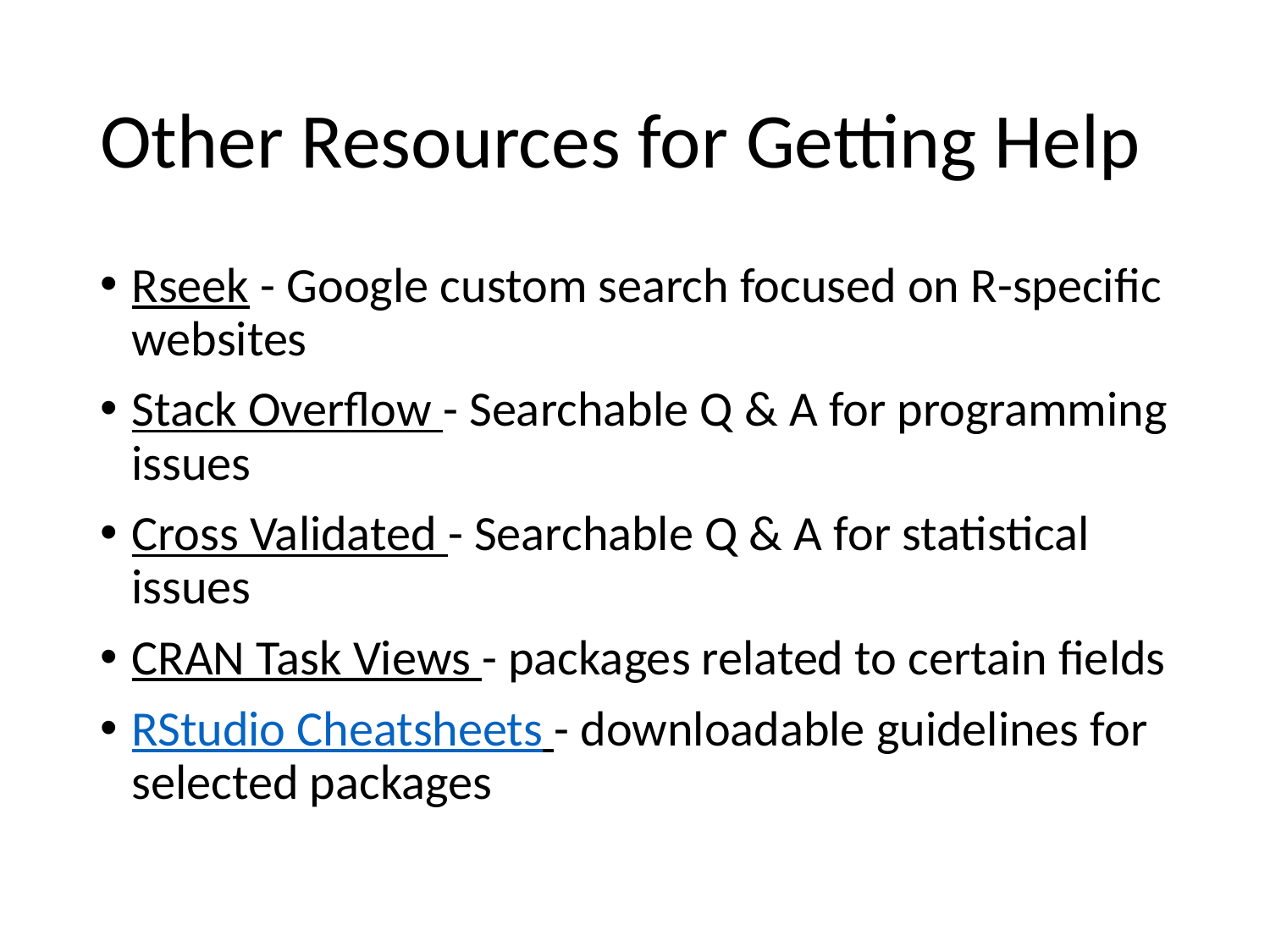

# Other Resources for Getting Help
Rseek - Google custom search focused on R-specific websites
Stack Overflow - Searchable Q & A for programming issues
Cross Validated - Searchable Q & A for statistical issues
CRAN Task Views - packages related to certain fields
RStudio Cheatsheets - downloadable guidelines for selected packages